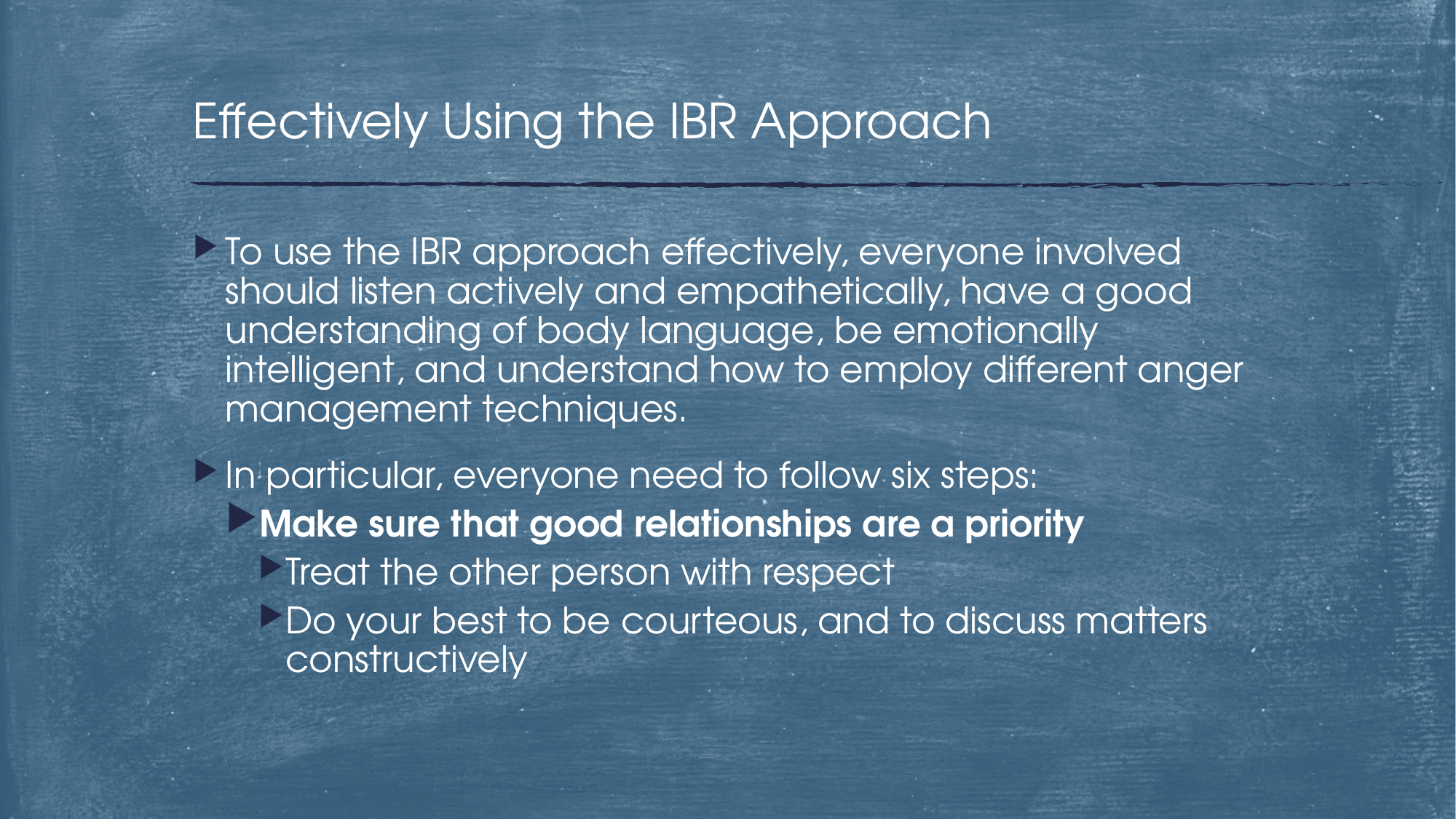

# Effectively Using the IBR Approach
To use the IBR approach effectively, everyone involved should listen actively and empathetically, have a good understanding of body language, be emotionally intelligent, and understand how to employ different anger management techniques.
In particular, everyone need to follow six steps:
Make sure that good relationships are a priority
Treat the other person with respect
Do your best to be courteous, and to discuss matters constructively